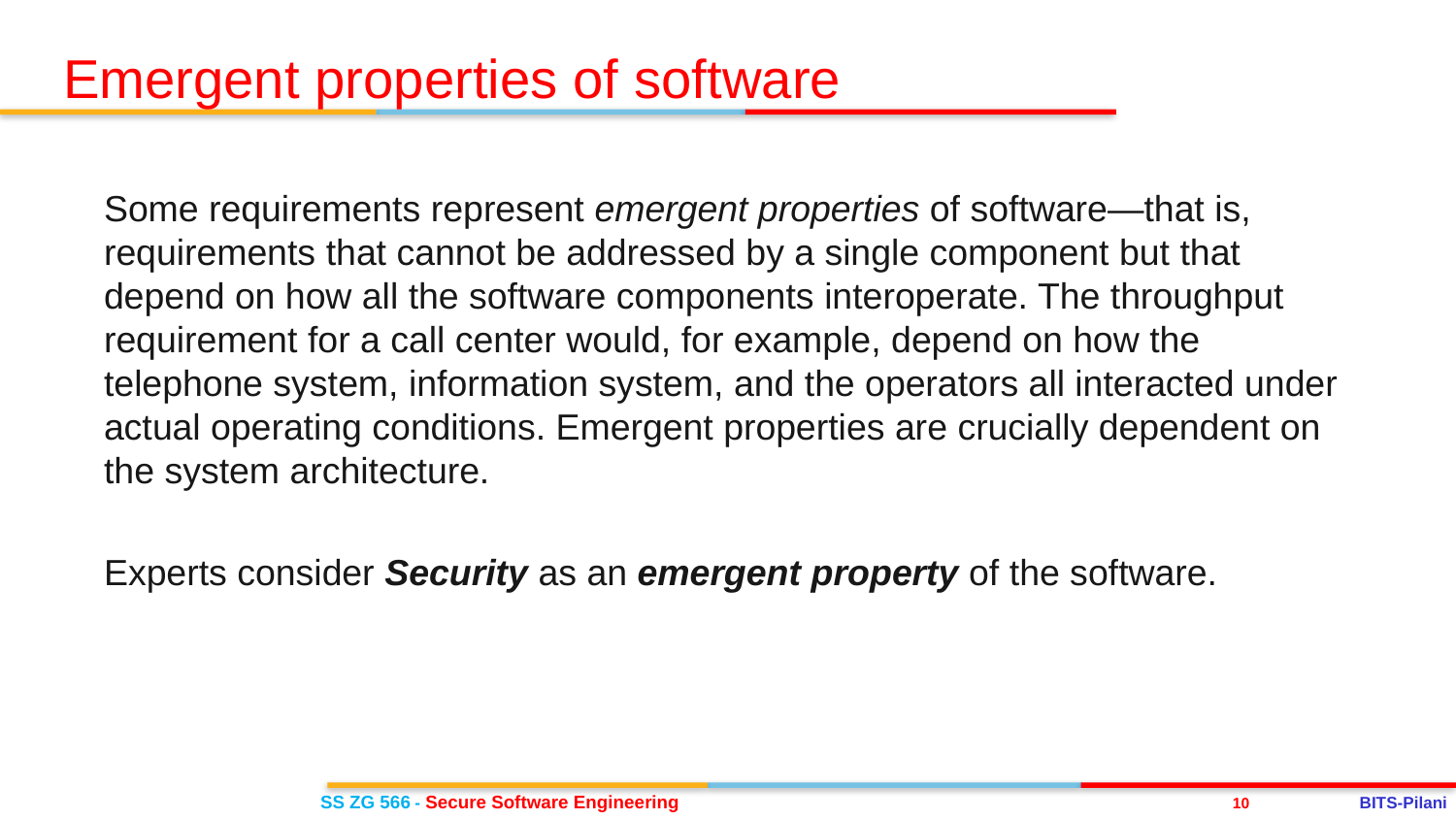

Emergent properties of software
Some requirements represent emergent properties of software—that is, requirements that cannot be addressed by a single component but that depend on how all the software components interoperate. The throughput requirement for a call center would, for example, depend on how the telephone system, information system, and the operators all interacted under actual operating conditions. Emergent properties are crucially dependent on the system architecture.

Experts consider Security as an emergent property of the software.